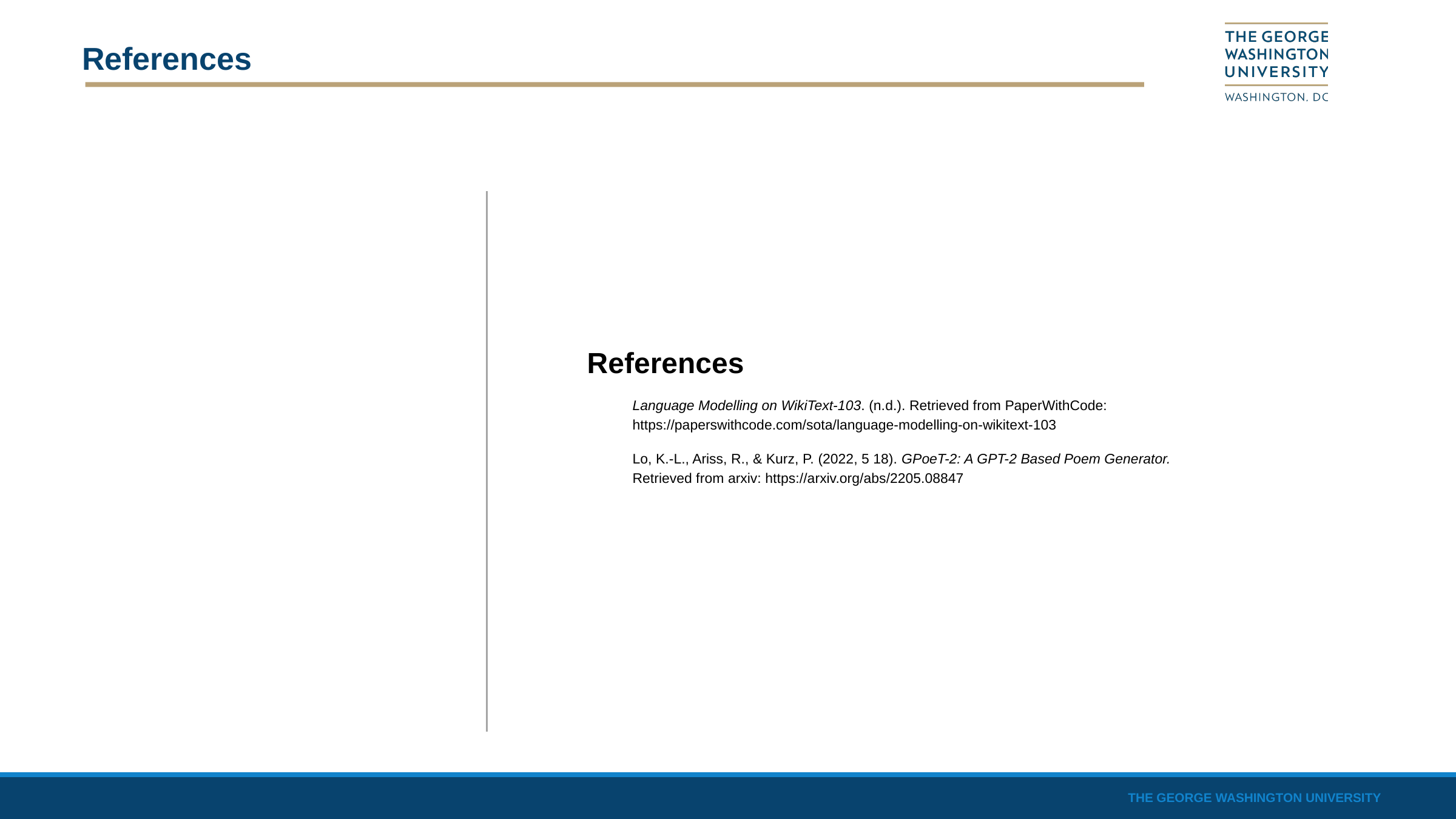

# References

References
Language Modelling on WikiText-103. (n.d.). Retrieved from PaperWithCode: https://paperswithcode.com/sota/language-modelling-on-wikitext-103
Lo, K.-L., Ariss, R., & Kurz, P. (2022, 5 18). GPoeT-2: A GPT-2 Based Poem Generator. Retrieved from arxiv: https://arxiv.org/abs/2205.08847